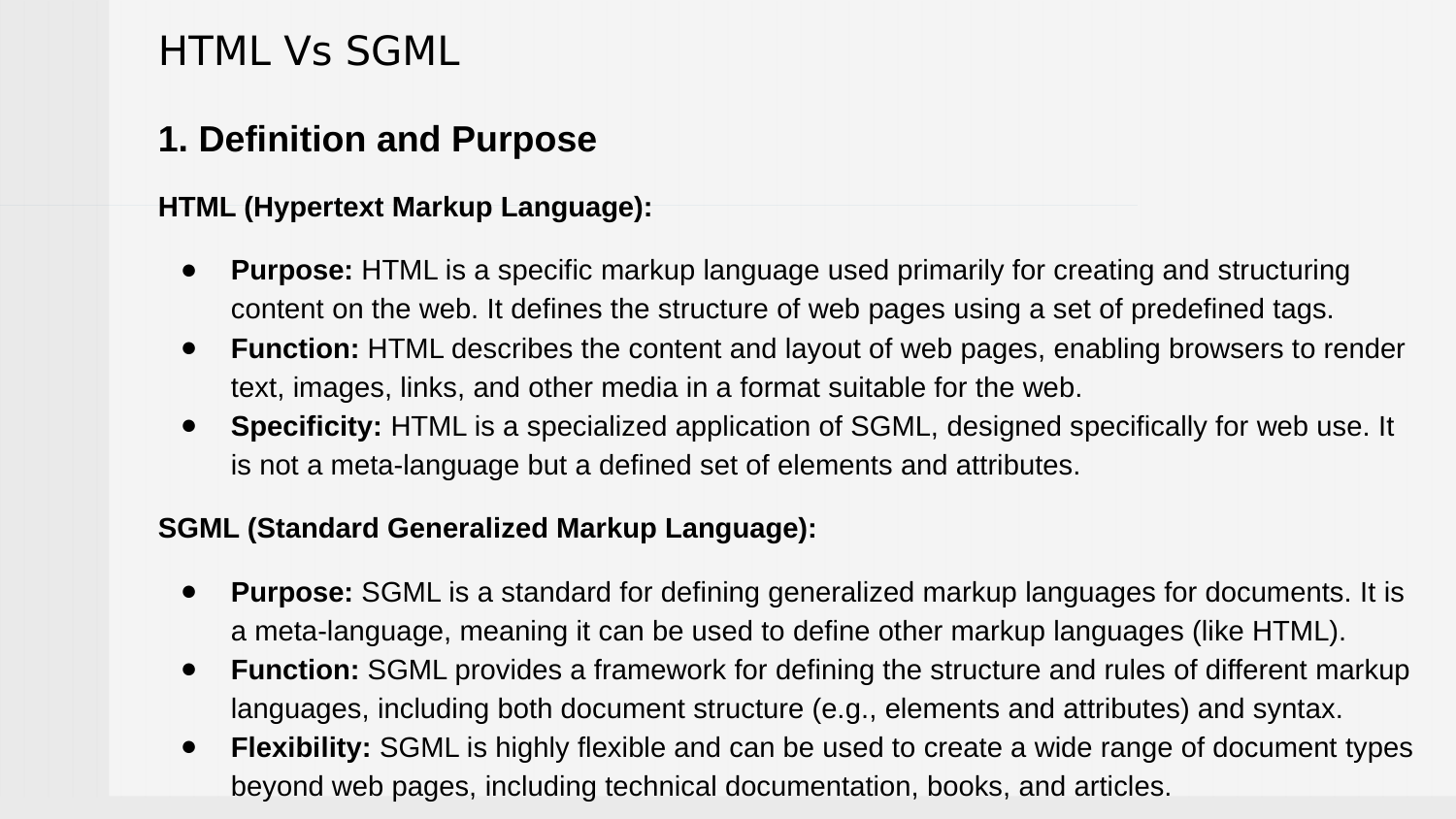

HTML Vs SGML
1. Definition and Purpose
HTML (Hypertext Markup Language):
Purpose: HTML is a specific markup language used primarily for creating and structuring content on the web. It defines the structure of web pages using a set of predefined tags.
Function: HTML describes the content and layout of web pages, enabling browsers to render text, images, links, and other media in a format suitable for the web.
Specificity: HTML is a specialized application of SGML, designed specifically for web use. It is not a meta-language but a defined set of elements and attributes.
SGML (Standard Generalized Markup Language):
Purpose: SGML is a standard for defining generalized markup languages for documents. It is a meta-language, meaning it can be used to define other markup languages (like HTML).
Function: SGML provides a framework for defining the structure and rules of different markup languages, including both document structure (e.g., elements and attributes) and syntax.
Flexibility: SGML is highly flexible and can be used to create a wide range of document types beyond web pages, including technical documentation, books, and articles.